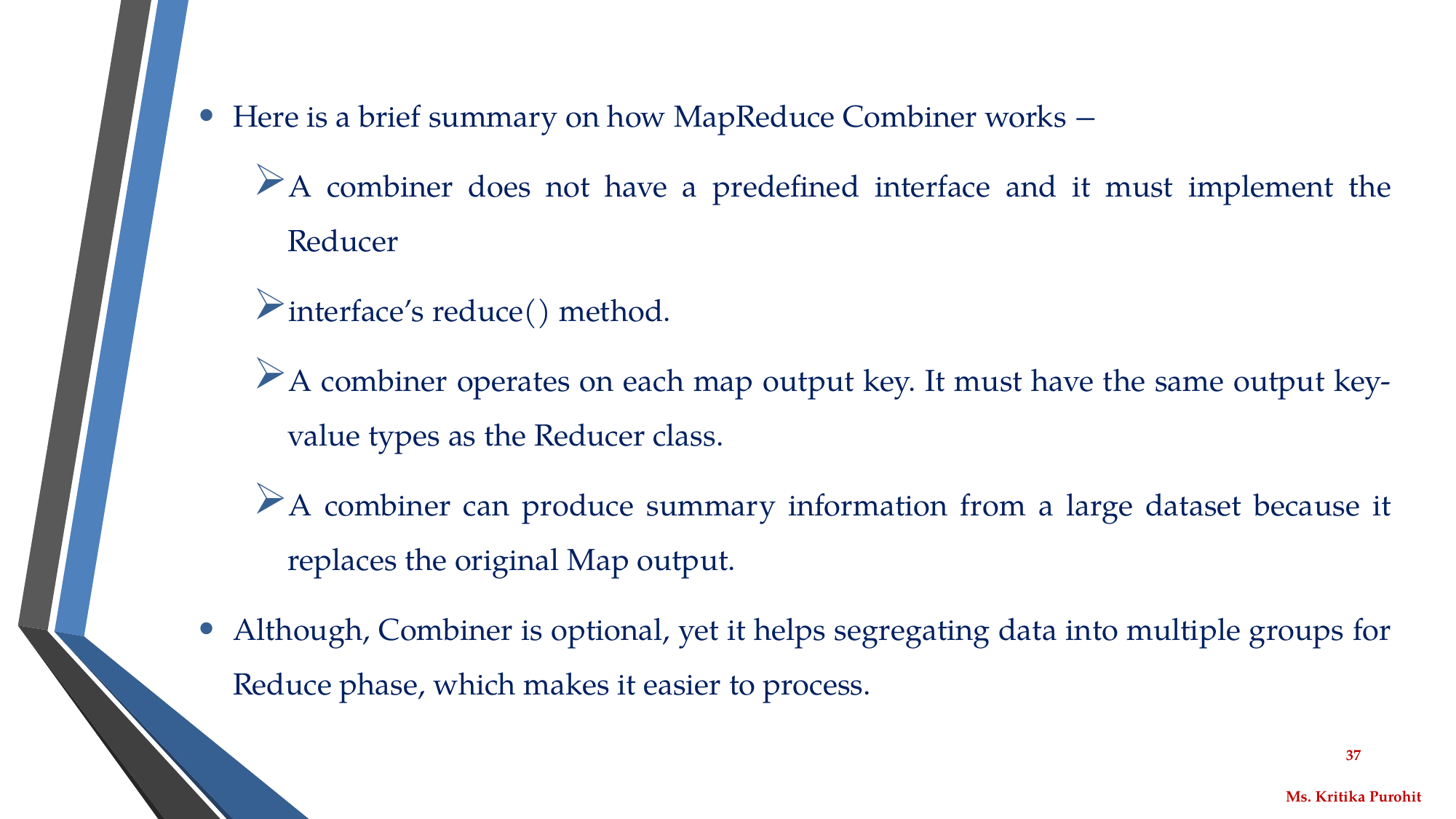

Here is a brief summary on how MapReduce Combiner works −
A combiner does not have a predefined interface and it must implement the Reducer
interface’s reduce() method.
A combiner operates on each map output key. It must have the same output key-value types as the Reducer class.
A combiner can produce summary information from a large dataset because it replaces the original Map output.
Although, Combiner is optional, yet it helps segregating data into multiple groups for Reduce phase, which makes it easier to process.
37
Ms. Kritika Purohit